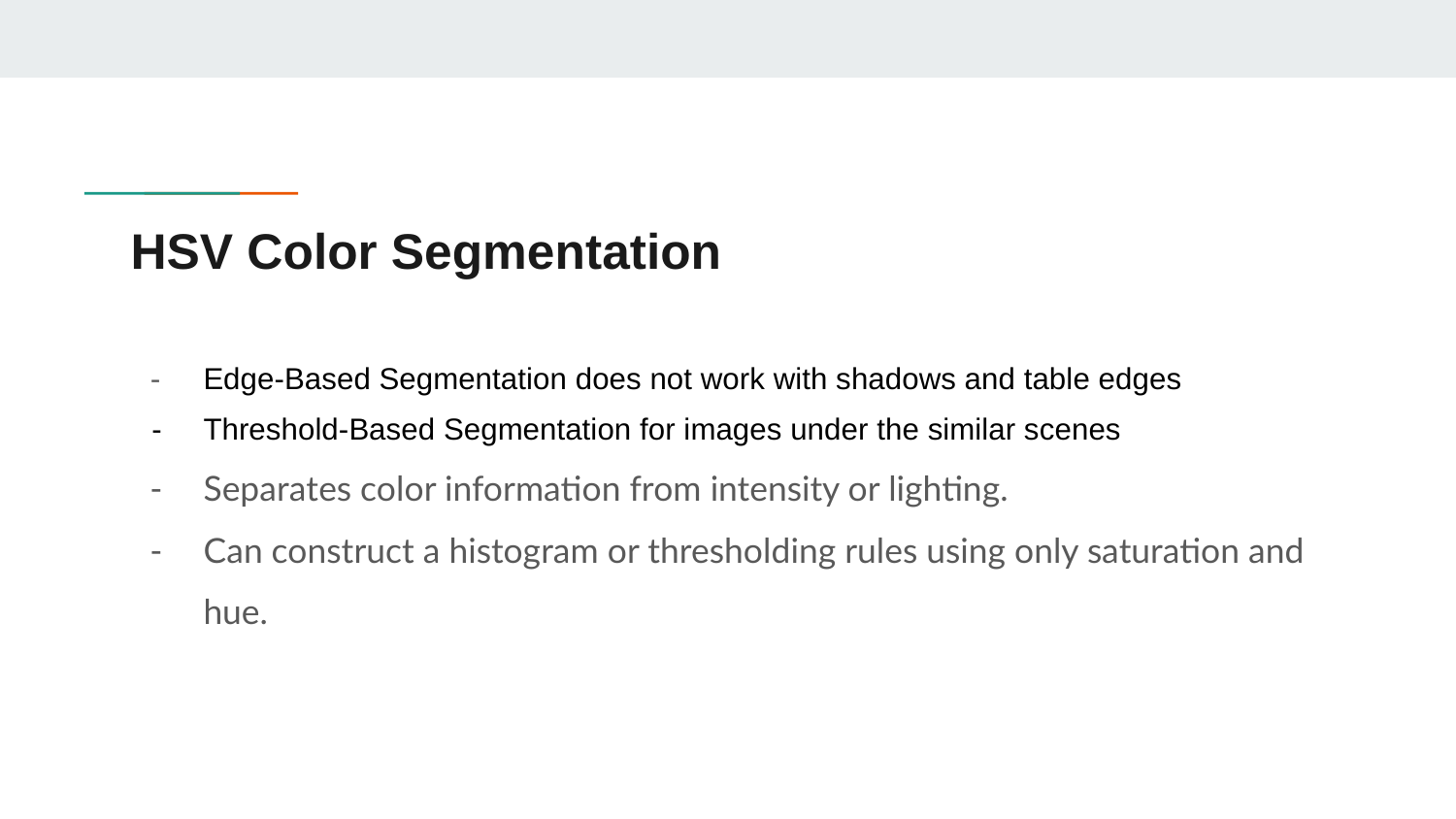

# HSV Color Segmentation
Edge-Based Segmentation does not work with shadows and table edges
Threshold-Based Segmentation for images under the similar scenes
Separates color information from intensity or lighting.
Can construct a histogram or thresholding rules using only saturation and hue.